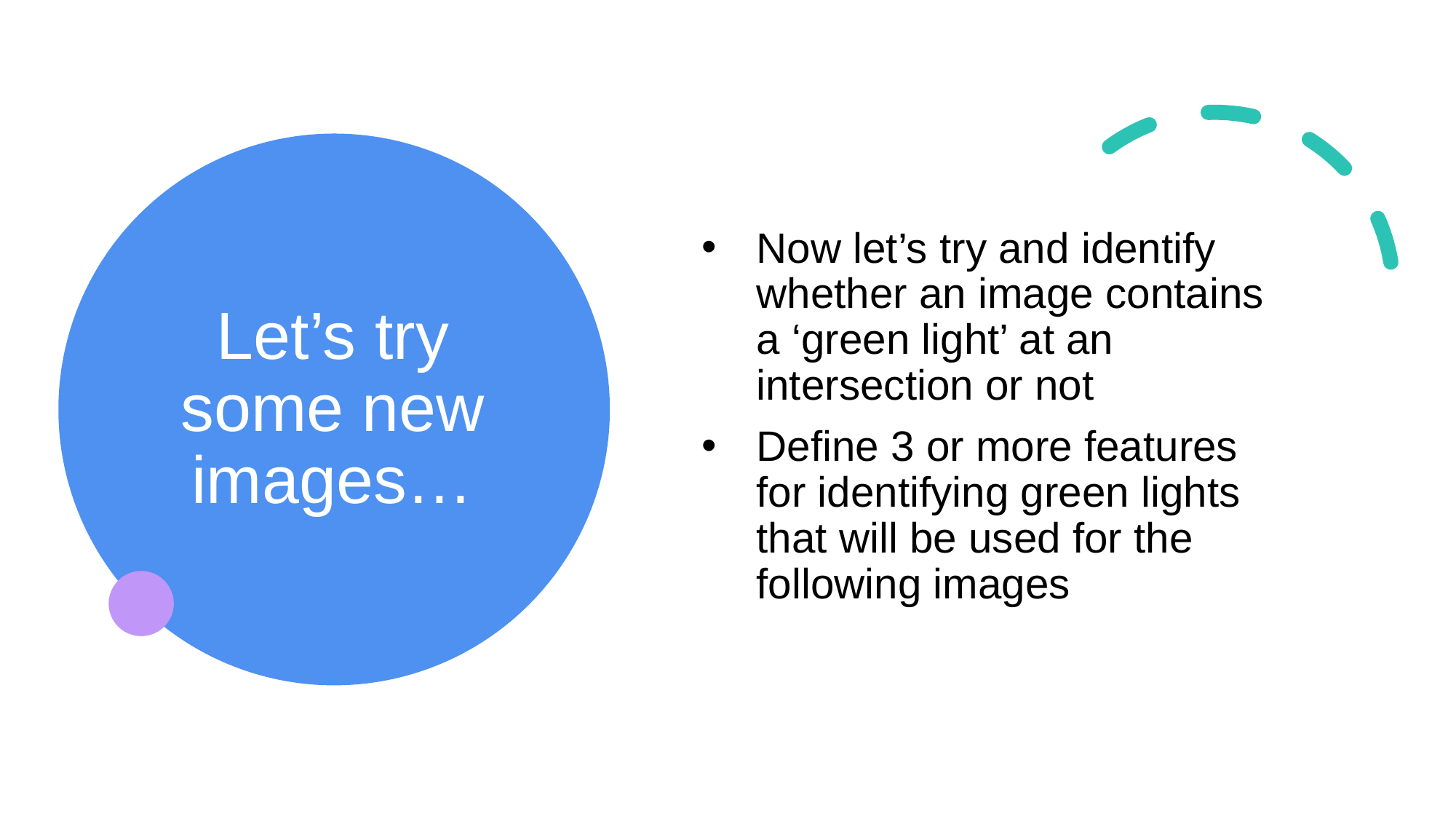

# Let’s try some new images…
Now let’s try and identify whether an image contains a ‘green light’ at an intersection or not
Define 3 or more features for identifying green lights that will be used for the following images